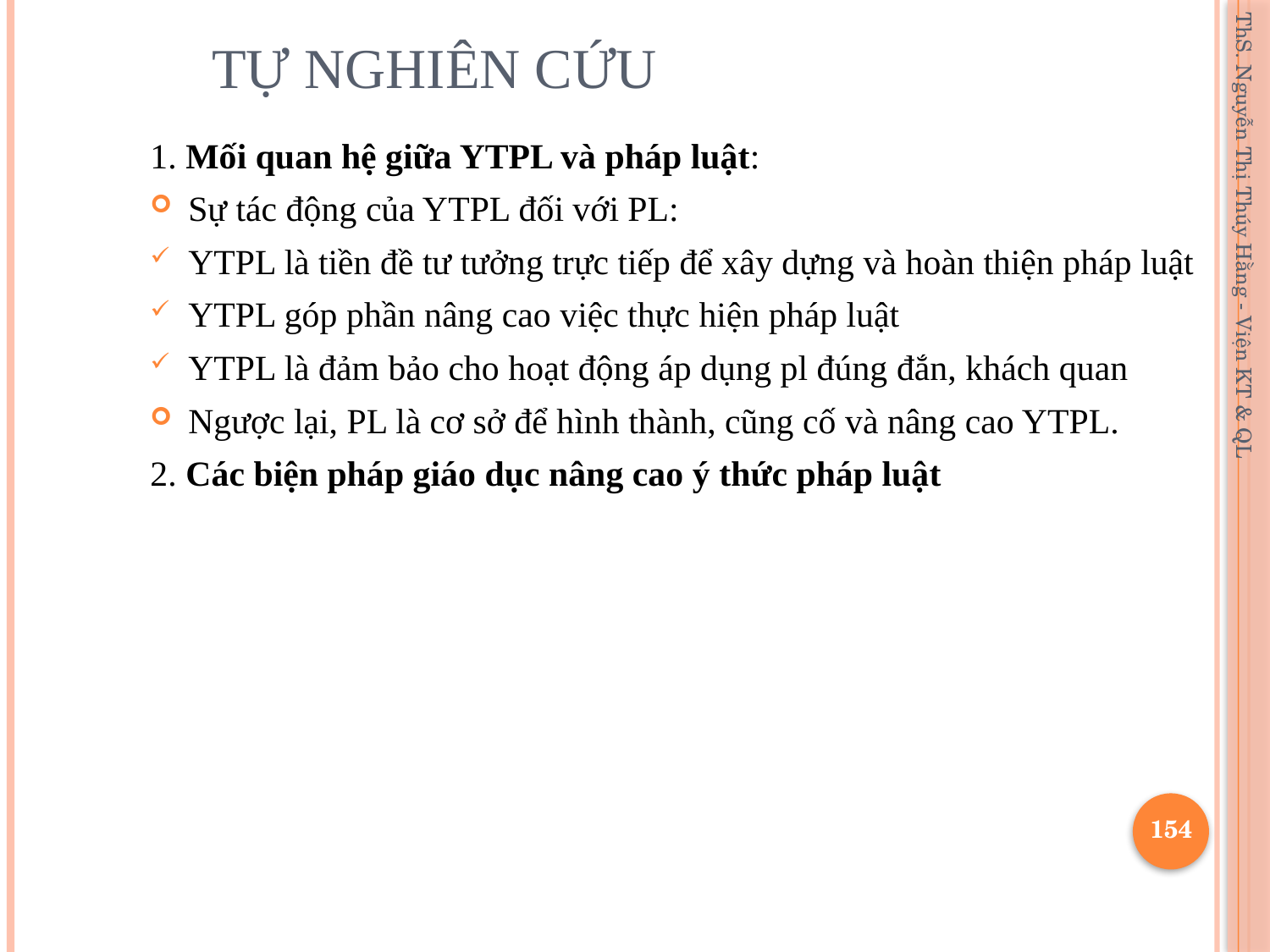

# Tự nghiên cứu
1. Mối quan hệ giữa YTPL và pháp luật:
Sự tác động của YTPL đối với PL:
YTPL là tiền đề tư tưởng trực tiếp để xây dựng và hoàn thiện pháp luật
YTPL góp phần nâng cao việc thực hiện pháp luật
YTPL là đảm bảo cho hoạt động áp dụng pl đúng đắn, khách quan
Ngược lại, PL là cơ sở để hình thành, cũng cố và nâng cao YTPL.
2. Các biện pháp giáo dục nâng cao ý thức pháp luật

ThS. Nguyễn Thị Thúy Hằng - Viện KT & QL
154